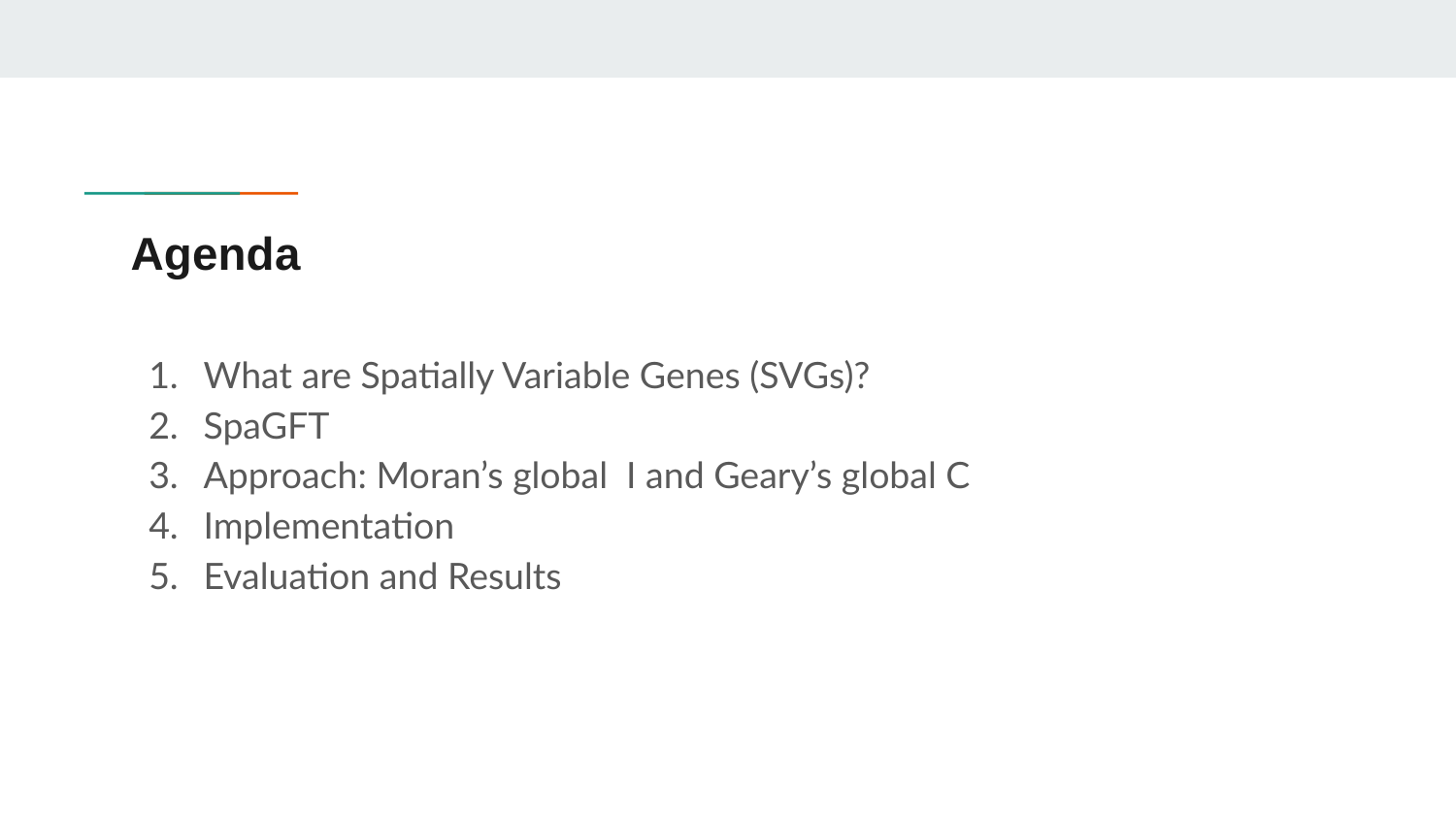

# Agenda
What are Spatially Variable Genes (SVGs)?
SpaGFT
Approach: Moran’s global  I and Geary’s global C
Implementation
Evaluation and Results